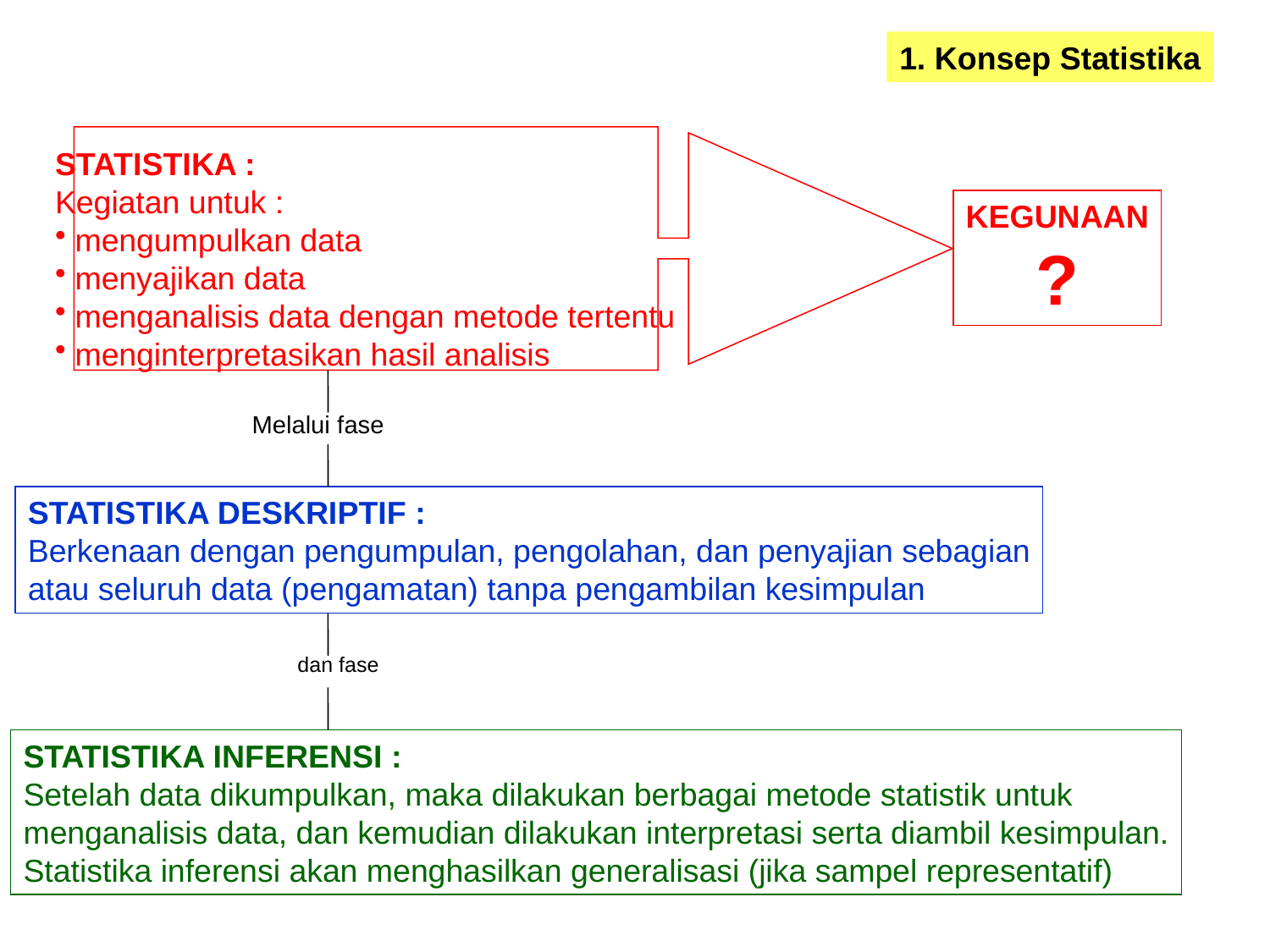

1. Konsep Statistika

STATISTIKA :
Kegiatan untuk :
 mengumpulkan data
 menyajikan data
 menganalisis data dengan metode tertentu
 menginterpretasikan hasil analisis
KEGUNAAN
?

Melalui fase

STATISTIKA DESKRIPTIF :
Berkenaan dengan pengumpulan, pengolahan, dan penyajian sebagian
atau seluruh data (pengamatan) tanpa pengambilan kesimpulan

dan fase

STATISTIKA INFERENSI :
Setelah data dikumpulkan, maka dilakukan berbagai metode statistik untuk
menganalisis data, dan kemudian dilakukan interpretasi serta diambil kesimpulan.
Statistika inferensi akan menghasilkan generalisasi (jika sampel representatif)